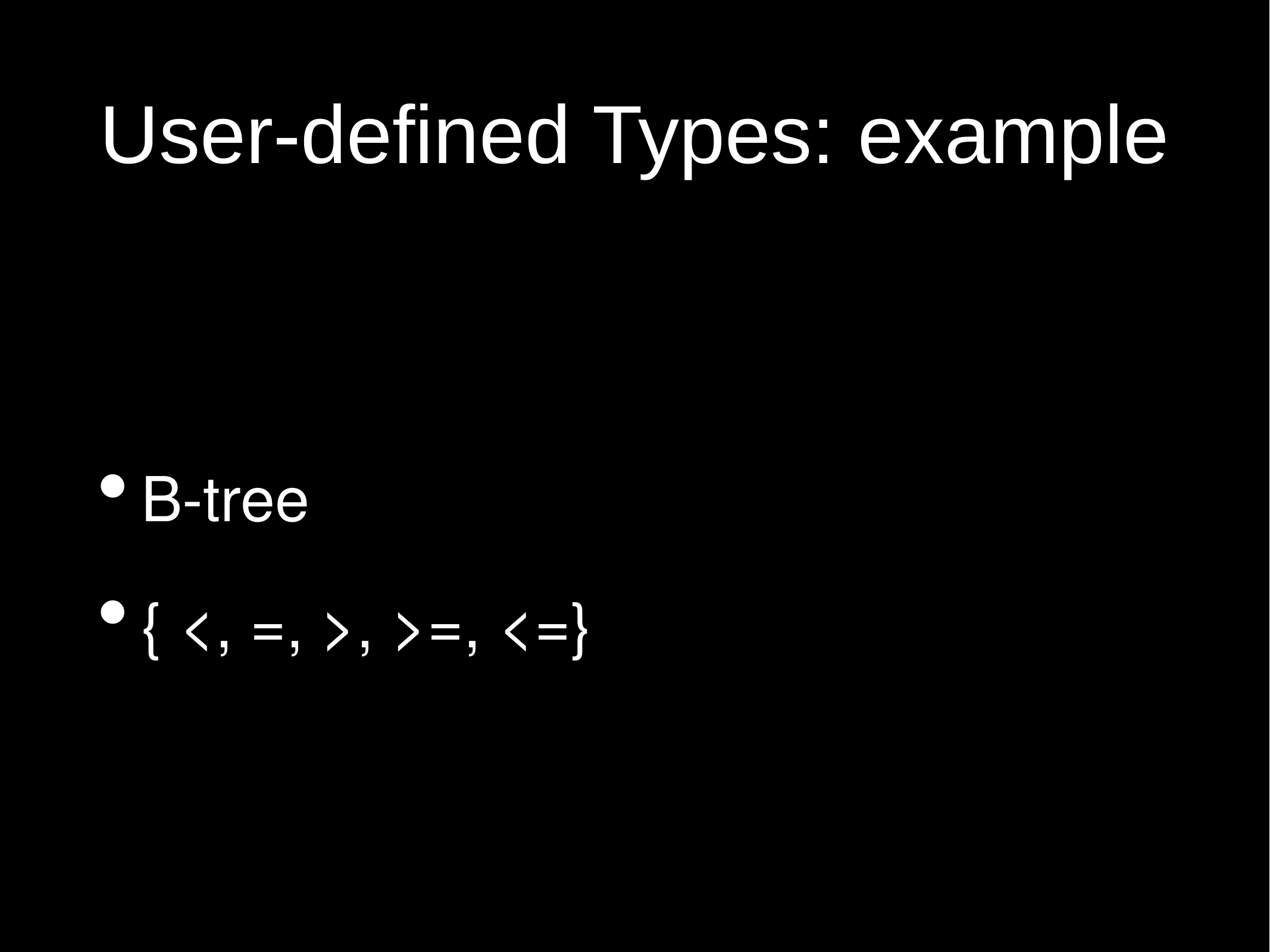

# User-defined Types: example
B-tree
{ <, =, >, >=, <=}